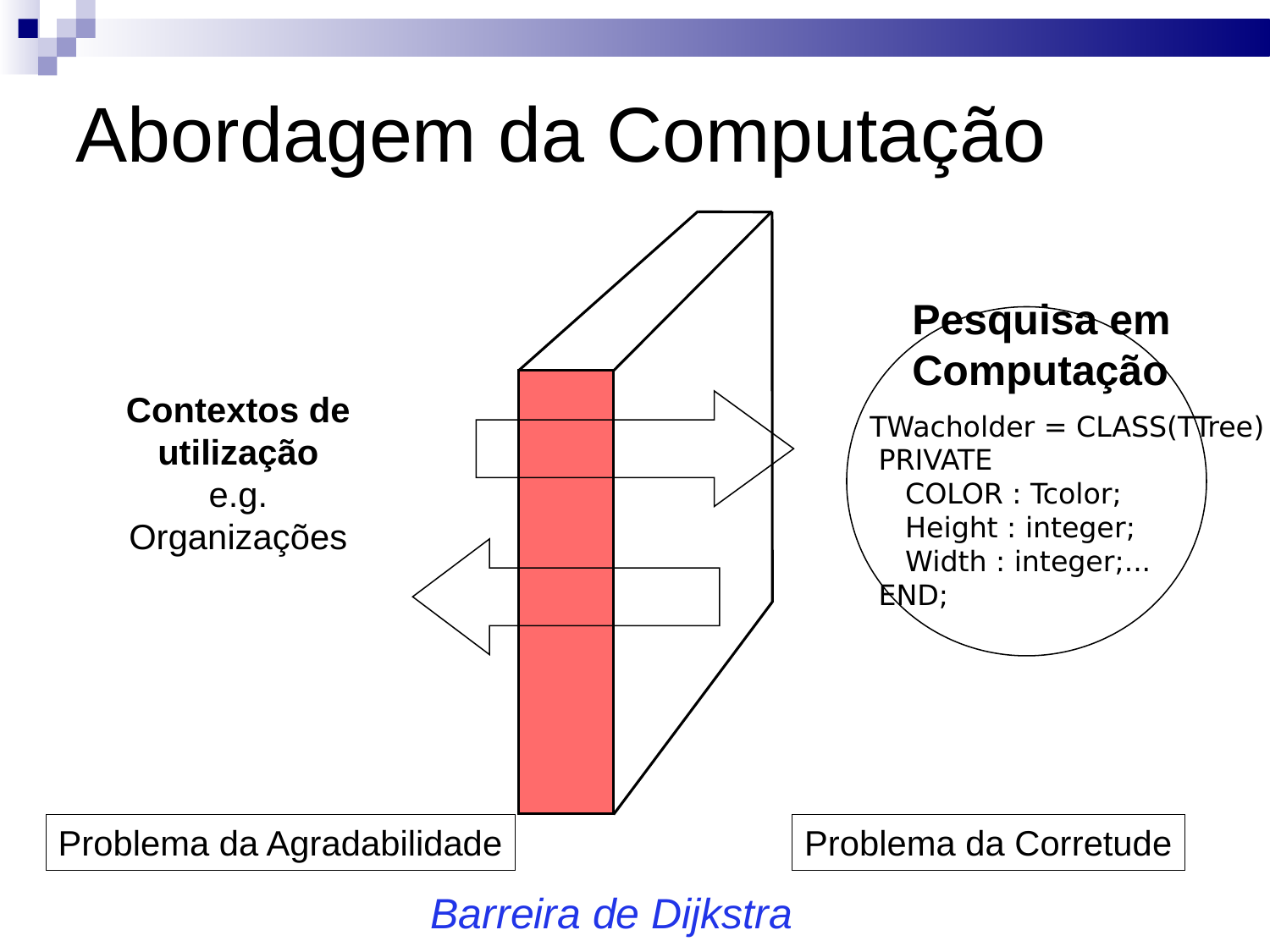

# Abordagem da Computação

Pesquisa em Computação

Contextos de utilização
e.g.
Organizações

TWacholder = CLASS(TTree)
 PRIVATE
    COLOR : Tcolor;
    Height : integer;
    Width : integer;...
 END;

Problema da Agradabilidade
Problema da Corretude
Barreira de Dijkstra